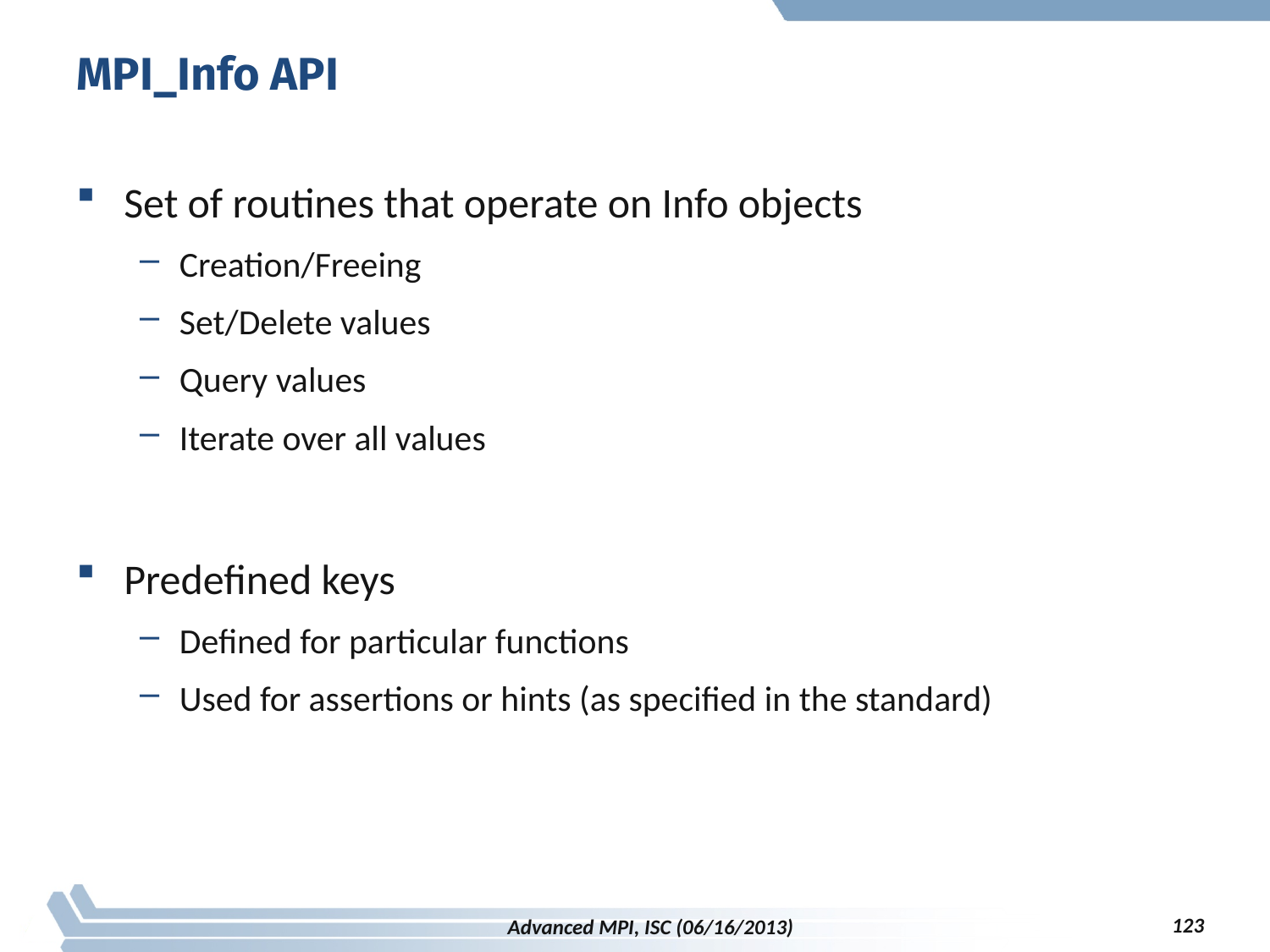

# MPI_Info API
Set of routines that operate on Info objects
Creation/Freeing
Set/Delete values
Query values
Iterate over all values

Predefined keys
Defined for particular functions
Used for assertions or hints (as specified in the standard)
123
Advanced MPI, ISC (06/16/2013)